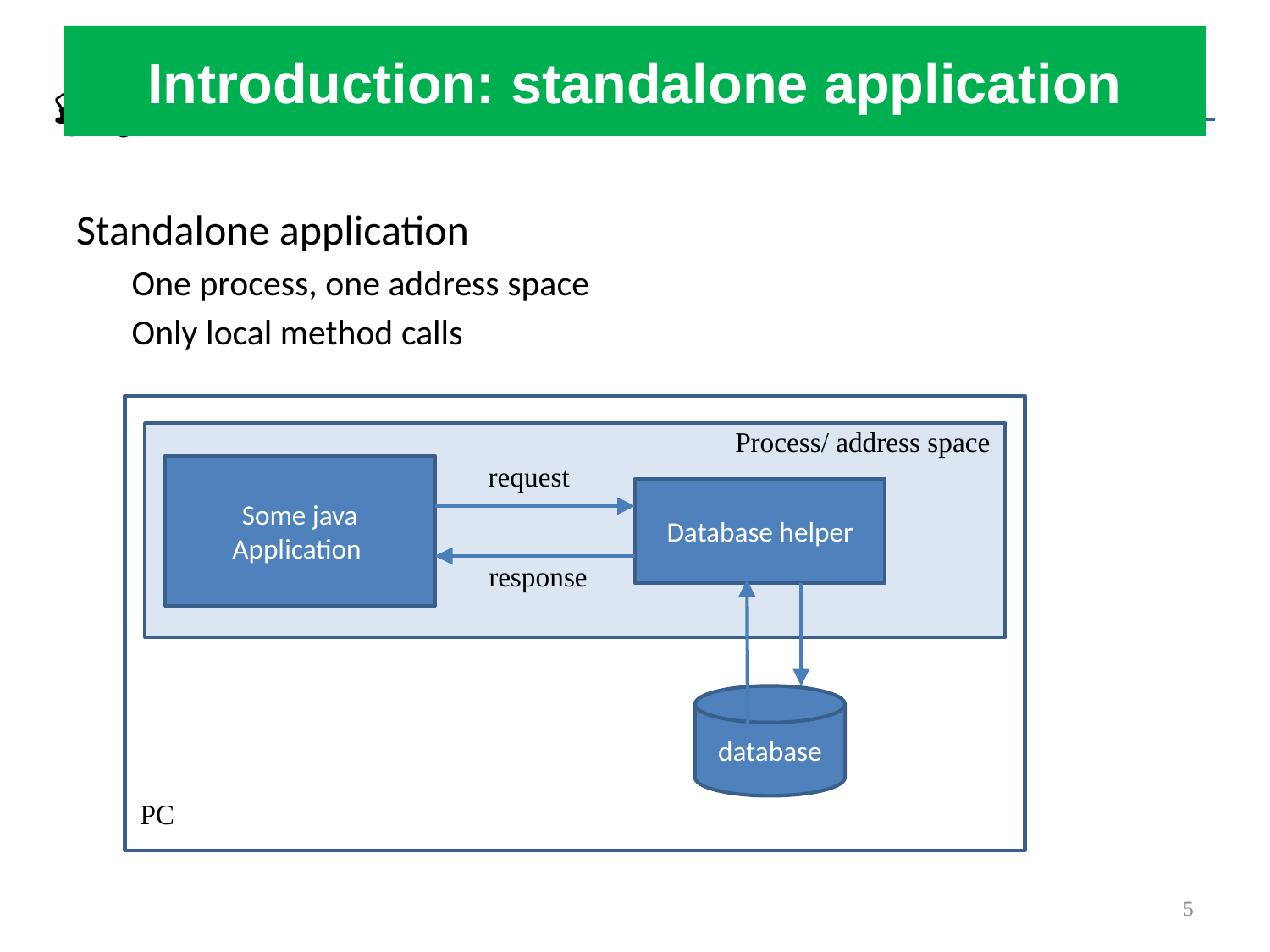

# Introduction: standalone application
Standalone application
One process, one address space
Only local method calls

Process/ address space

request
Some java
Application
Database helper
response
database
PC
5